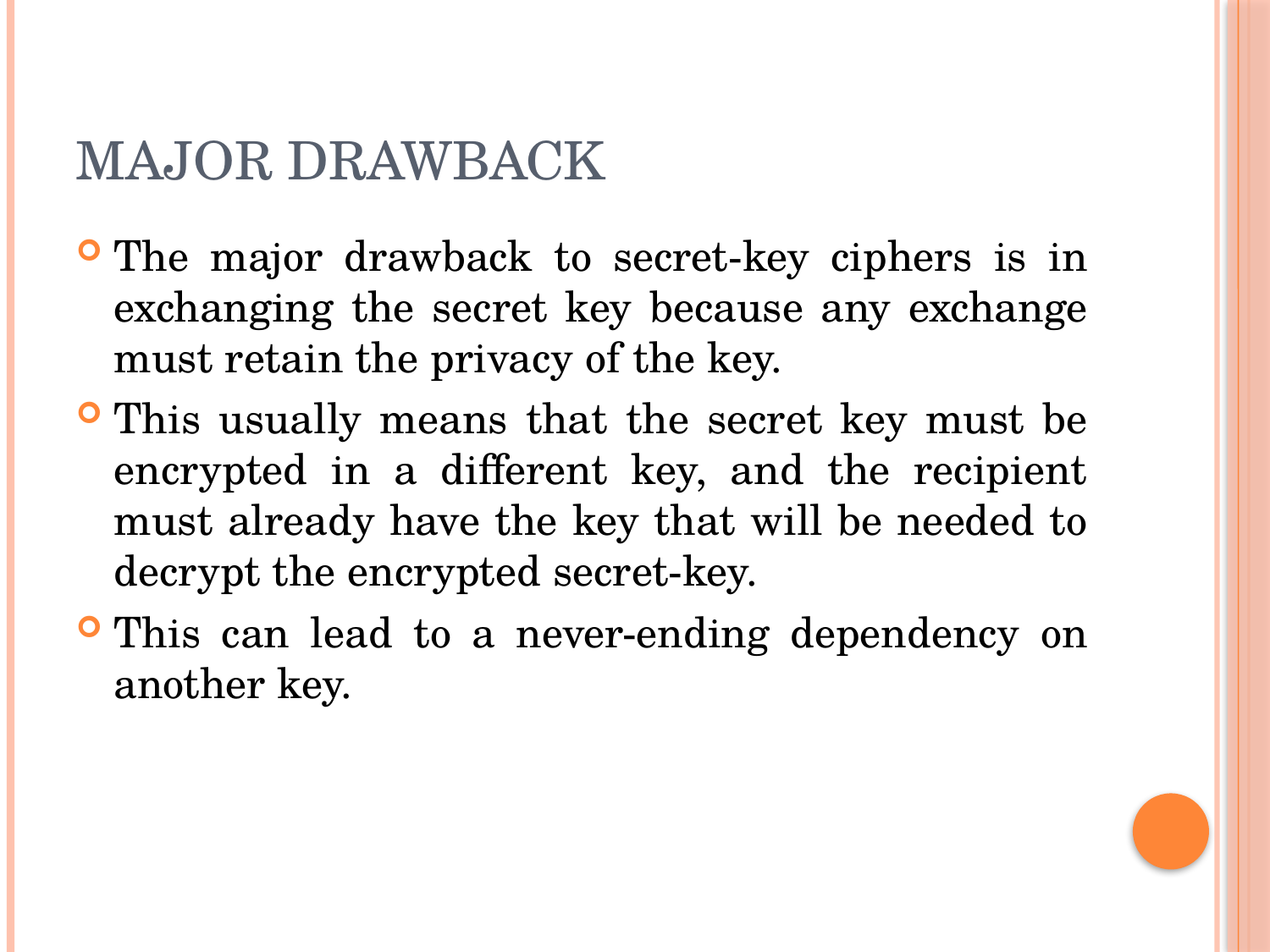

# Major Drawback
The major drawback to secret-key ciphers is in exchanging the secret key because any exchange must retain the privacy of the key.
This usually means that the secret key must be encrypted in a different key, and the recipient must already have the key that will be needed to decrypt the encrypted secret-key.
This can lead to a never-ending dependency on another key.